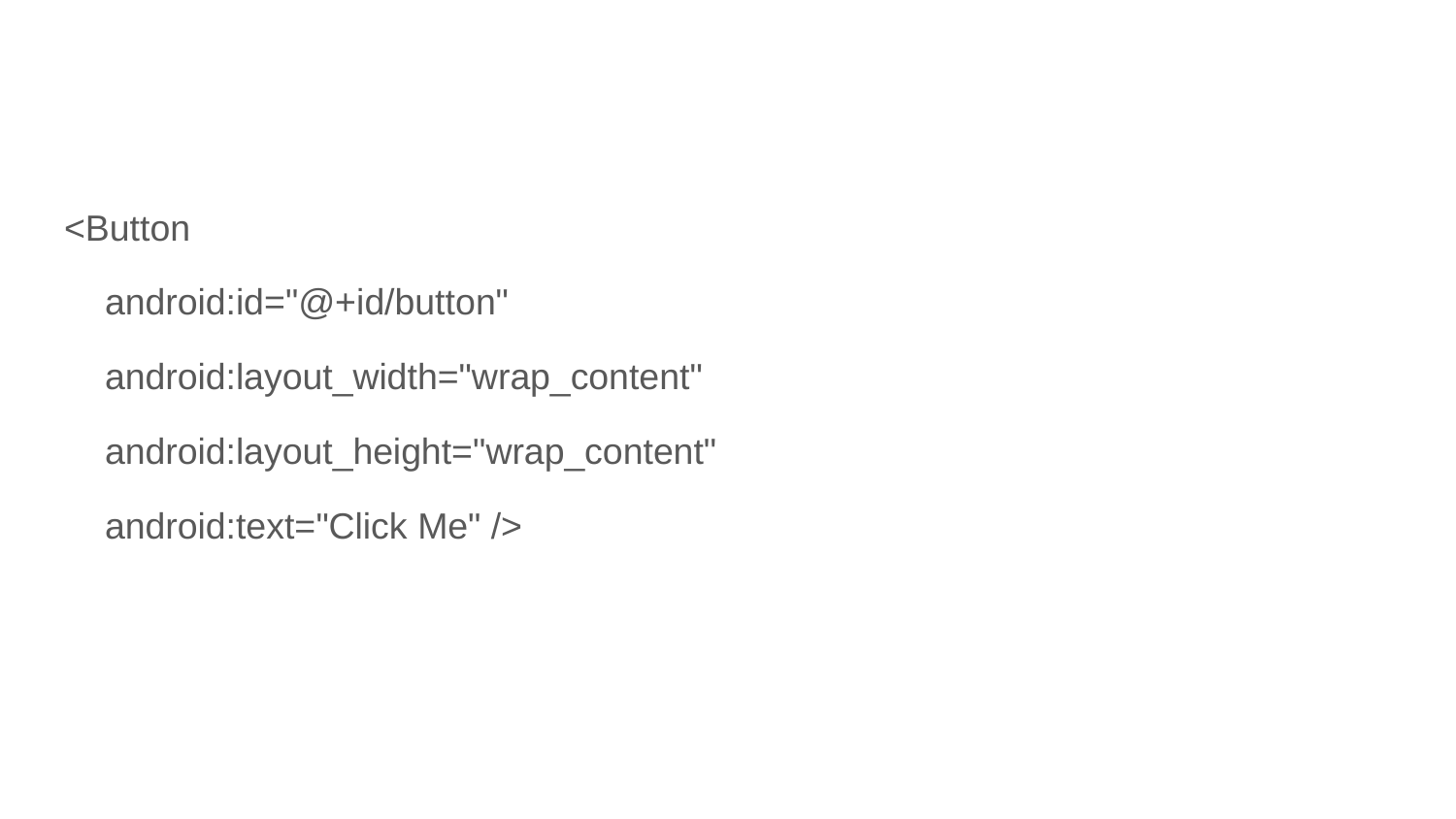

#
<Button
    android:id="@+id/button"
    android:layout_width="wrap_content"
    android:layout_height="wrap_content"
    android:text="Click Me" />